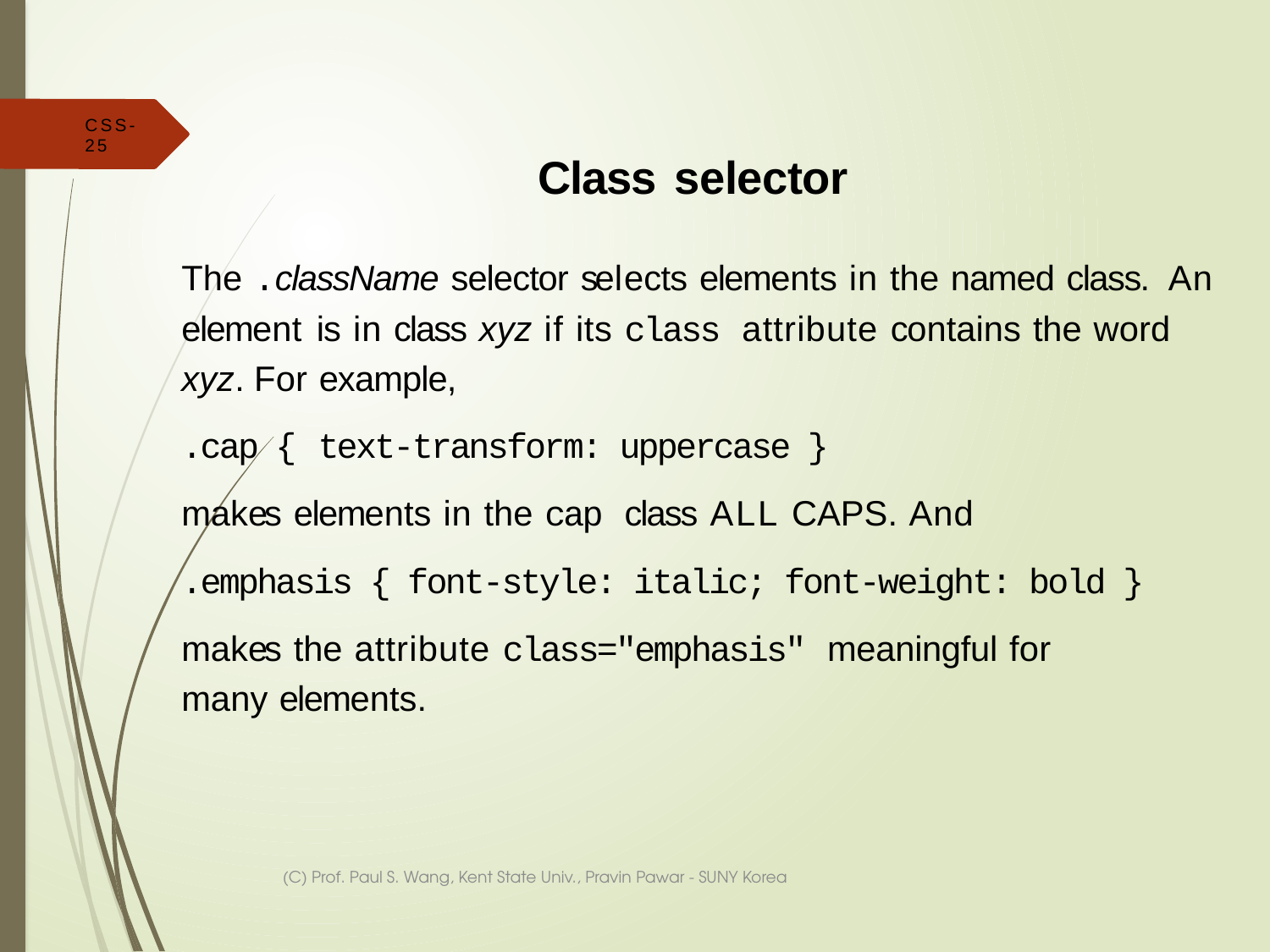

# Class selector
CSS-25
The .className selector selects elements in the named class.  An element is in class xyz if its class attribute contains the word xyz. For example,

.cap {	text-transform: uppercase }

makes elements in the cap class ALL CAPS. And

.emphasis { font-style: italic; font-weight: bold }

makes the attribute class="emphasis" meaningful for many elements.
(C) Prof. Paul S. Wang, Kent State Univ., Pravin Pawar - SUNY Korea